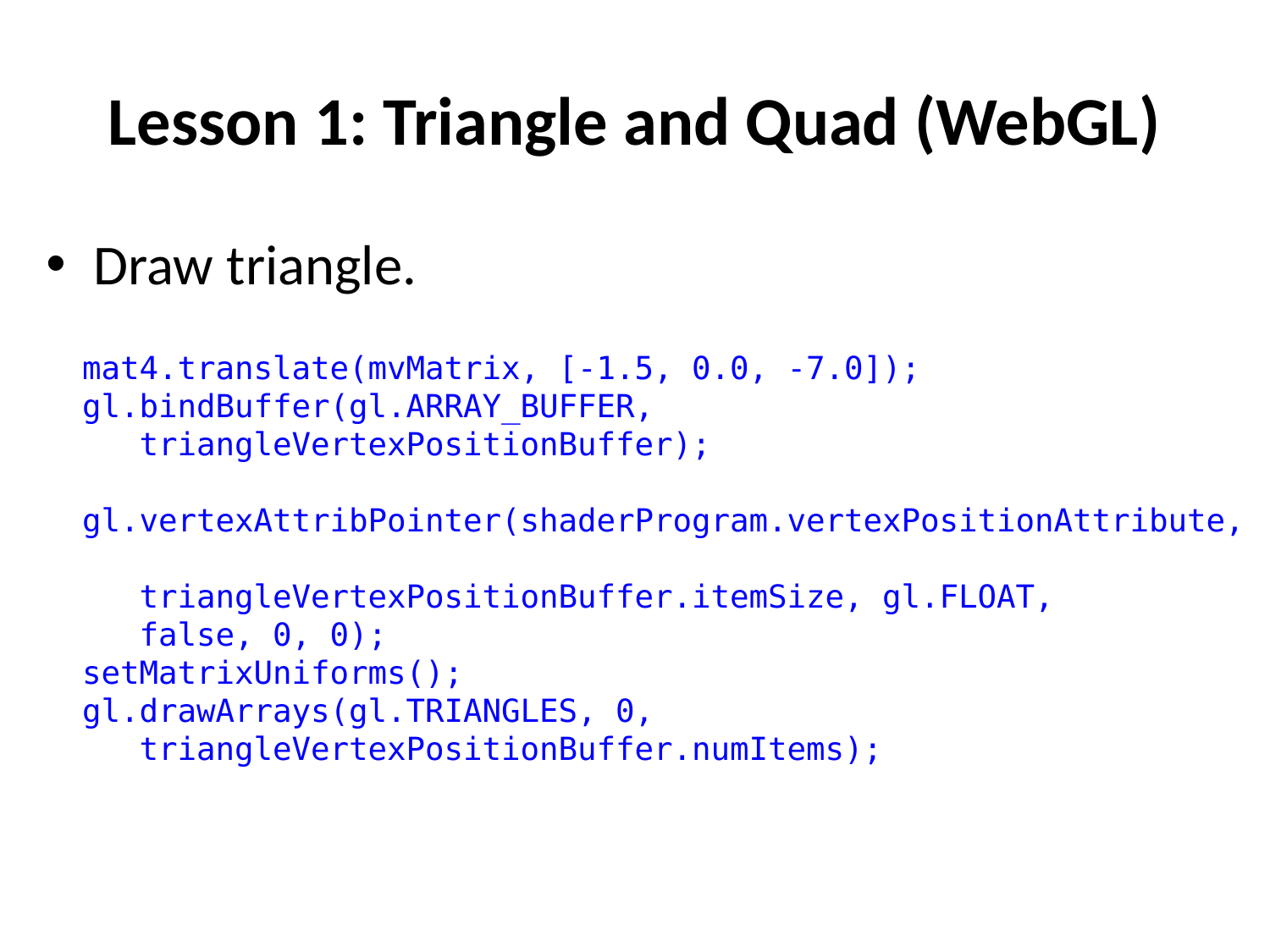

# Lesson 1: Triangle and Quad (WebGL)
Draw triangle.

     mat4.translate(mvMatrix, [-1.5, 0.0, -7.0]);
     gl.bindBuffer(gl.ARRAY_BUFFER,
        triangleVertexPositionBuffer);
     gl.vertexAttribPointer(shaderProgram.vertexPositionAttribute,
        triangleVertexPositionBuffer.itemSize, gl.FLOAT,
        false, 0, 0);
     setMatrixUniforms();
     gl.drawArrays(gl.TRIANGLES, 0,
        triangleVertexPositionBuffer.numItems);